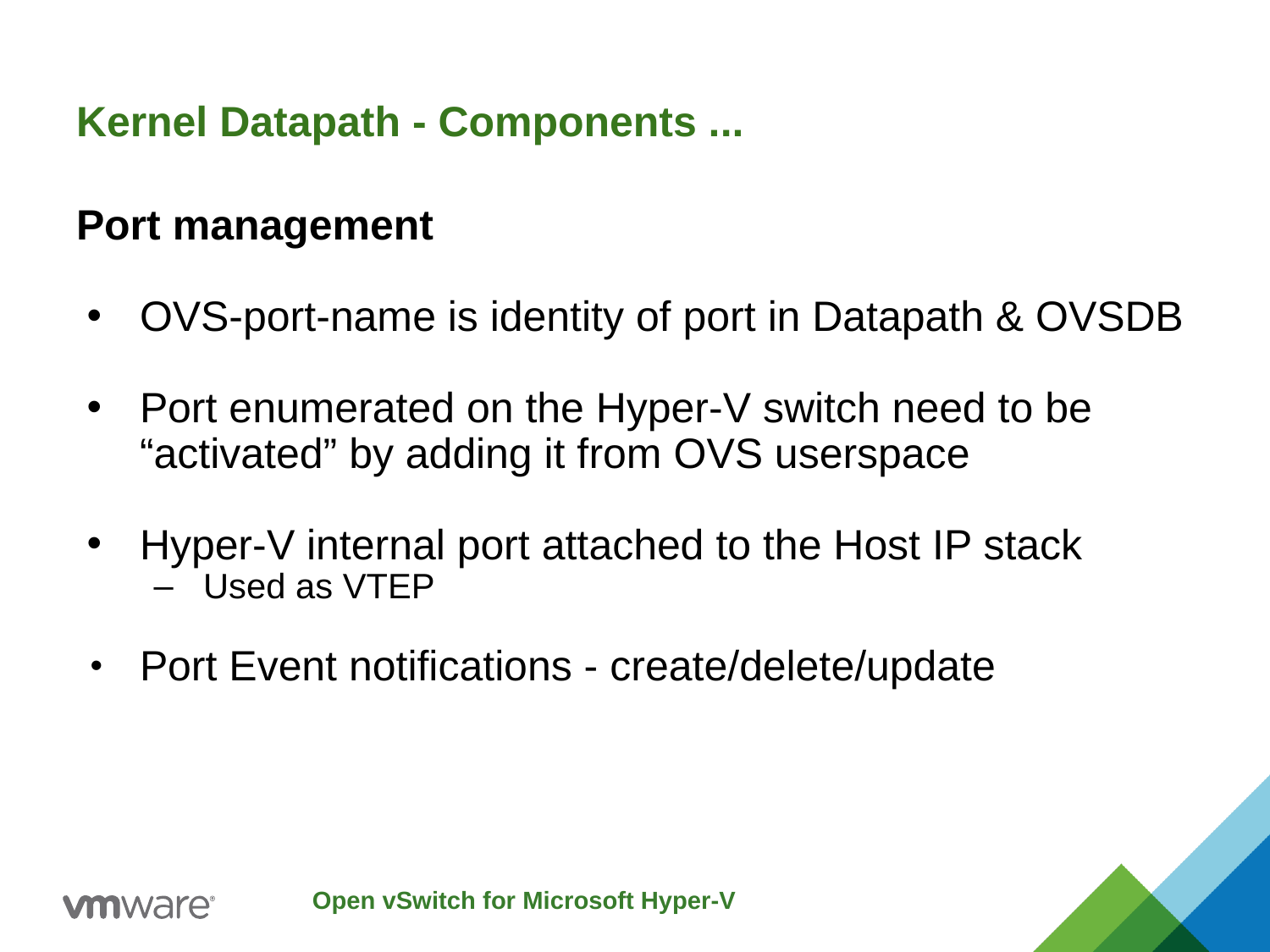

# Kernel Datapath - Components ...
Port management

OVS-port-name is identity of port in Datapath & OVSDB

Port enumerated on the Hyper-V switch need to be “activated” by adding it from OVS userspace

Hyper-V internal port attached to the Host IP stack
Used as VTEP

Port Event notifications - create/delete/update